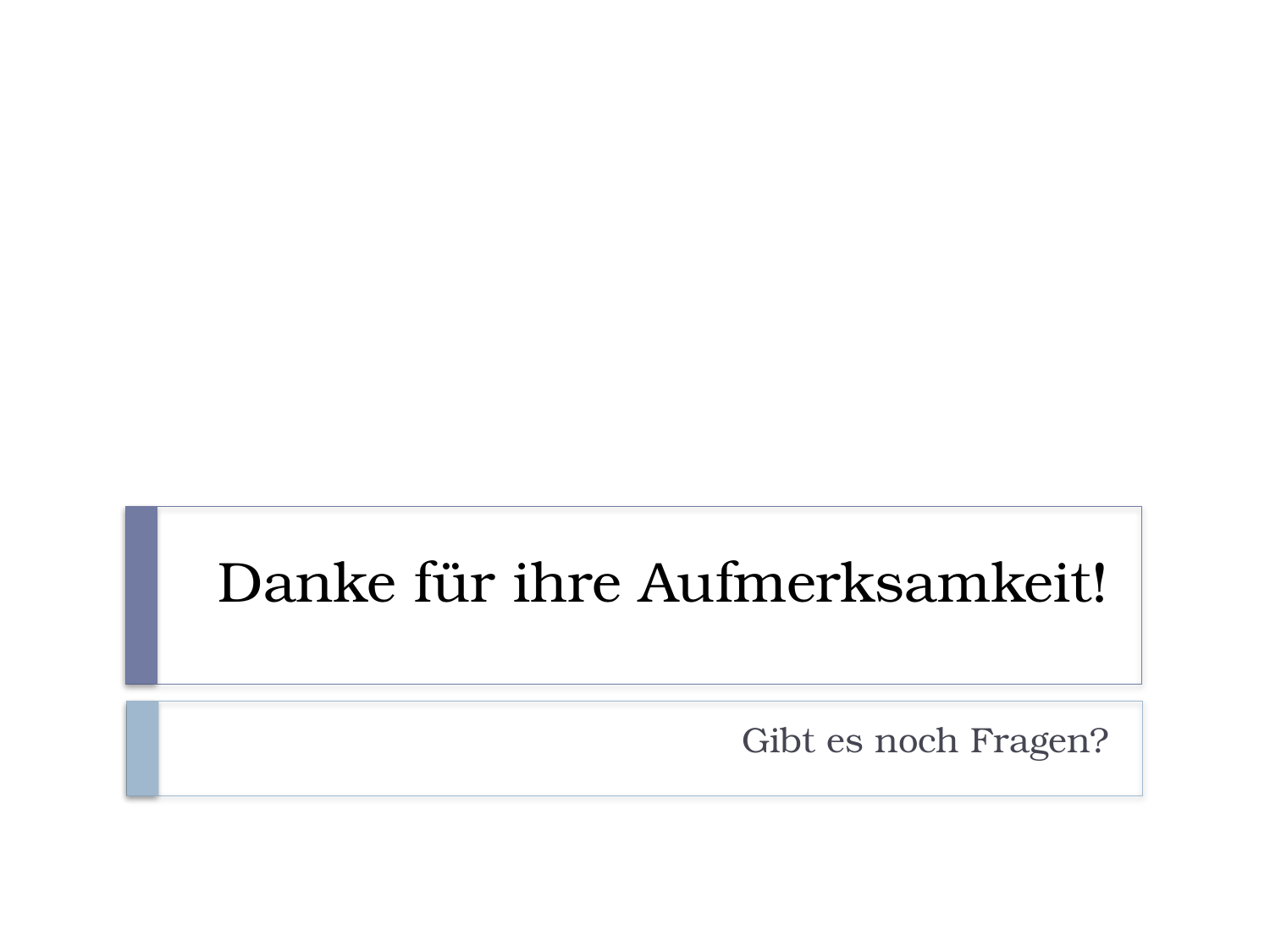

# Danke für ihre Aufmerksamkeit!
Gibt es noch Fragen?